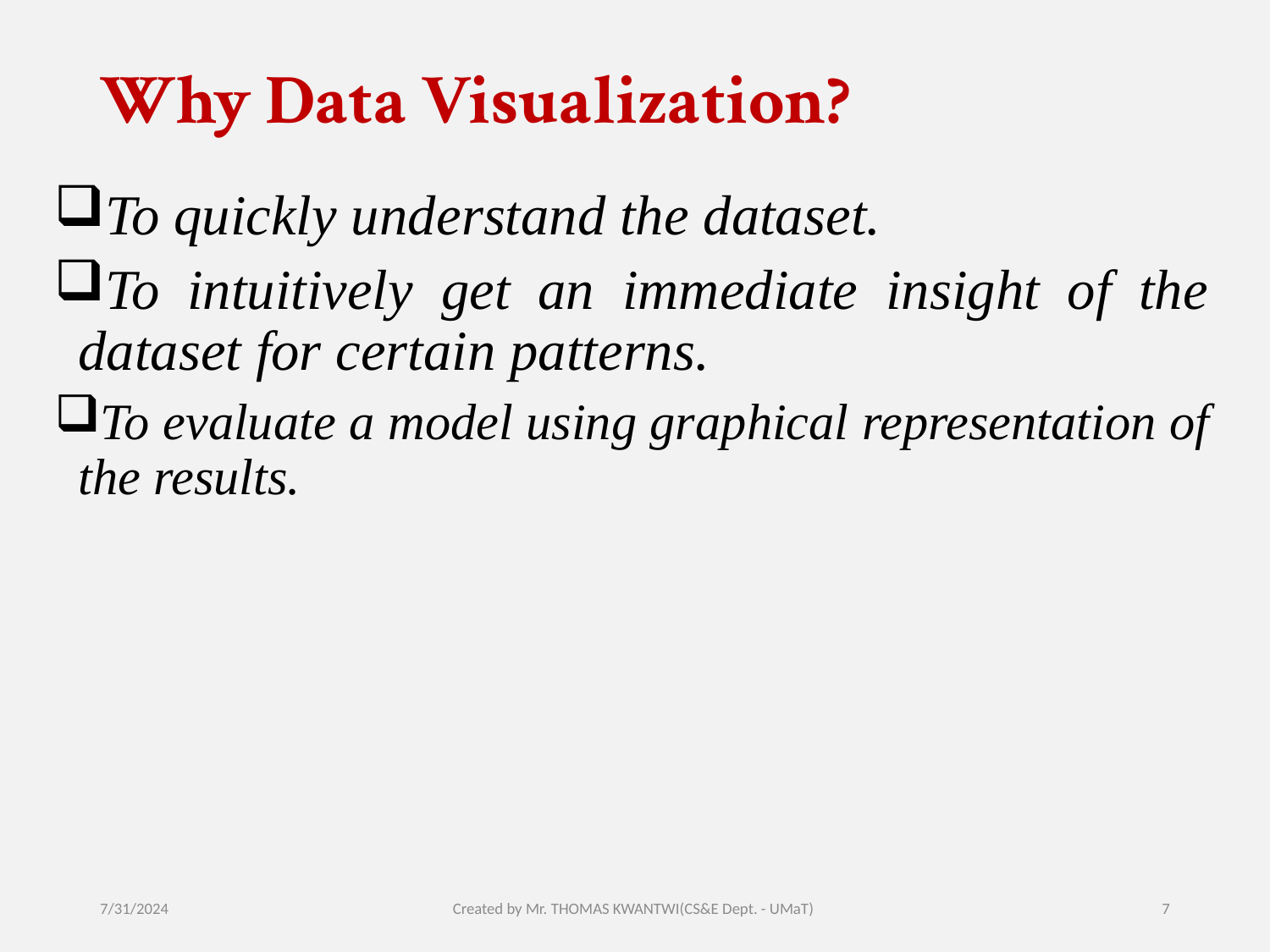

# Why Data Visualization?
To quickly understand the dataset.
To intuitively get an immediate insight of the dataset for certain patterns.
To evaluate a model using graphical representation of the results.

7/31/2024
Created by Mr. THOMAS KWANTWI(CS&E Dept. - UMaT)
7